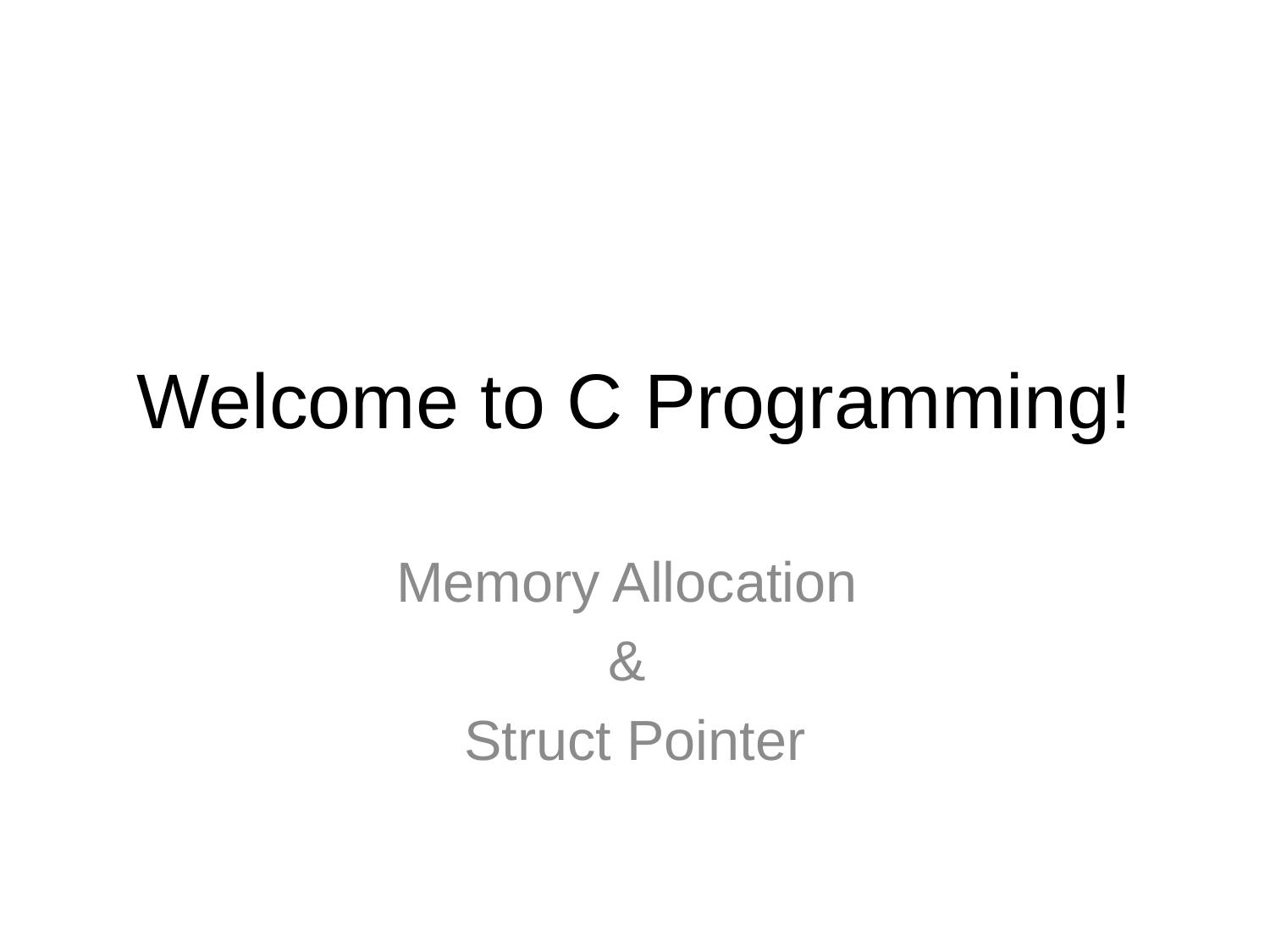

# Welcome to C Programming!
Memory Allocation
&
Struct Pointer